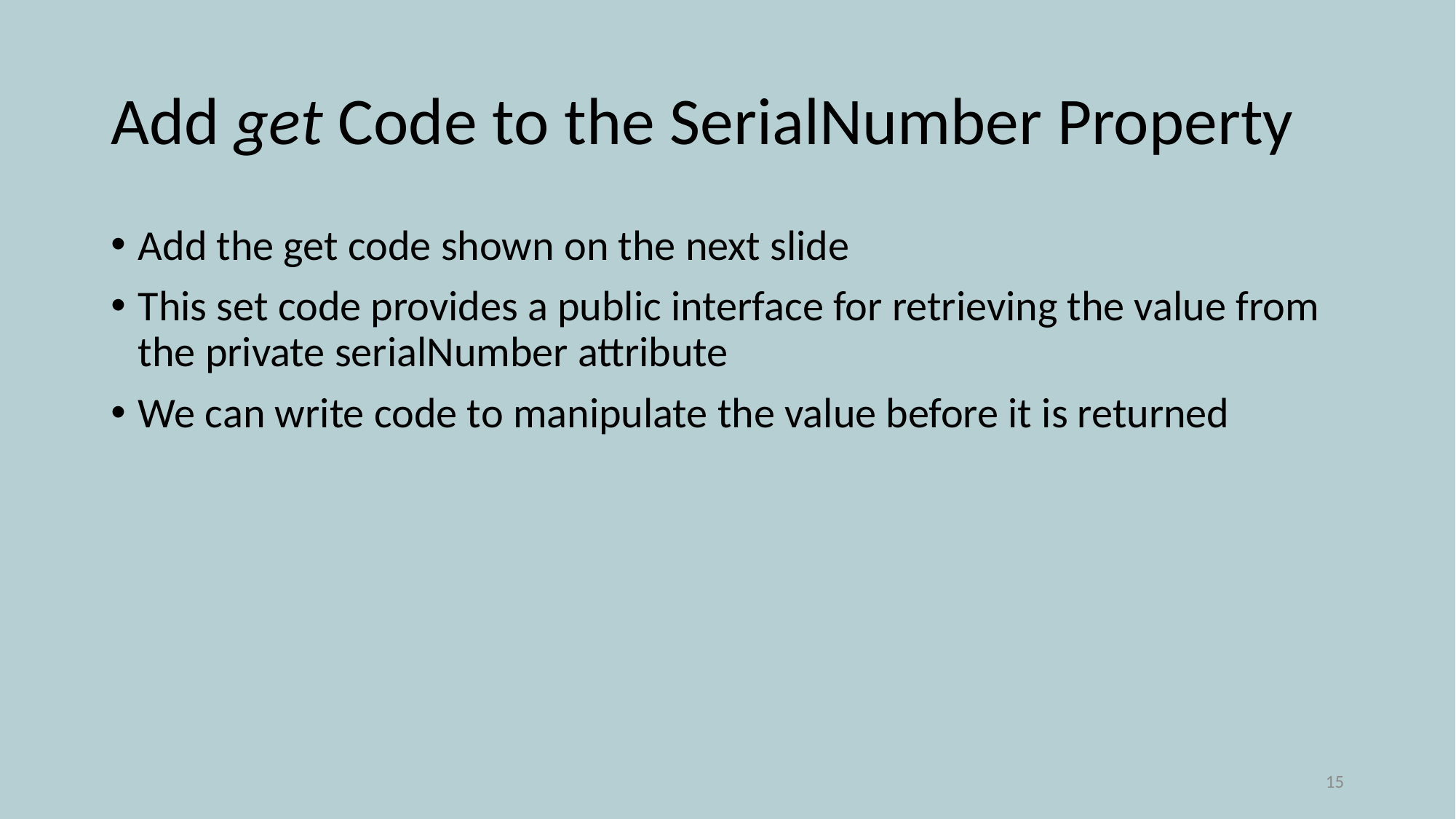

# Add get Code to the SerialNumber Property
Add the get code shown on the next slide
This set code provides a public interface for retrieving the value from the private serialNumber attribute
We can write code to manipulate the value before it is returned

15